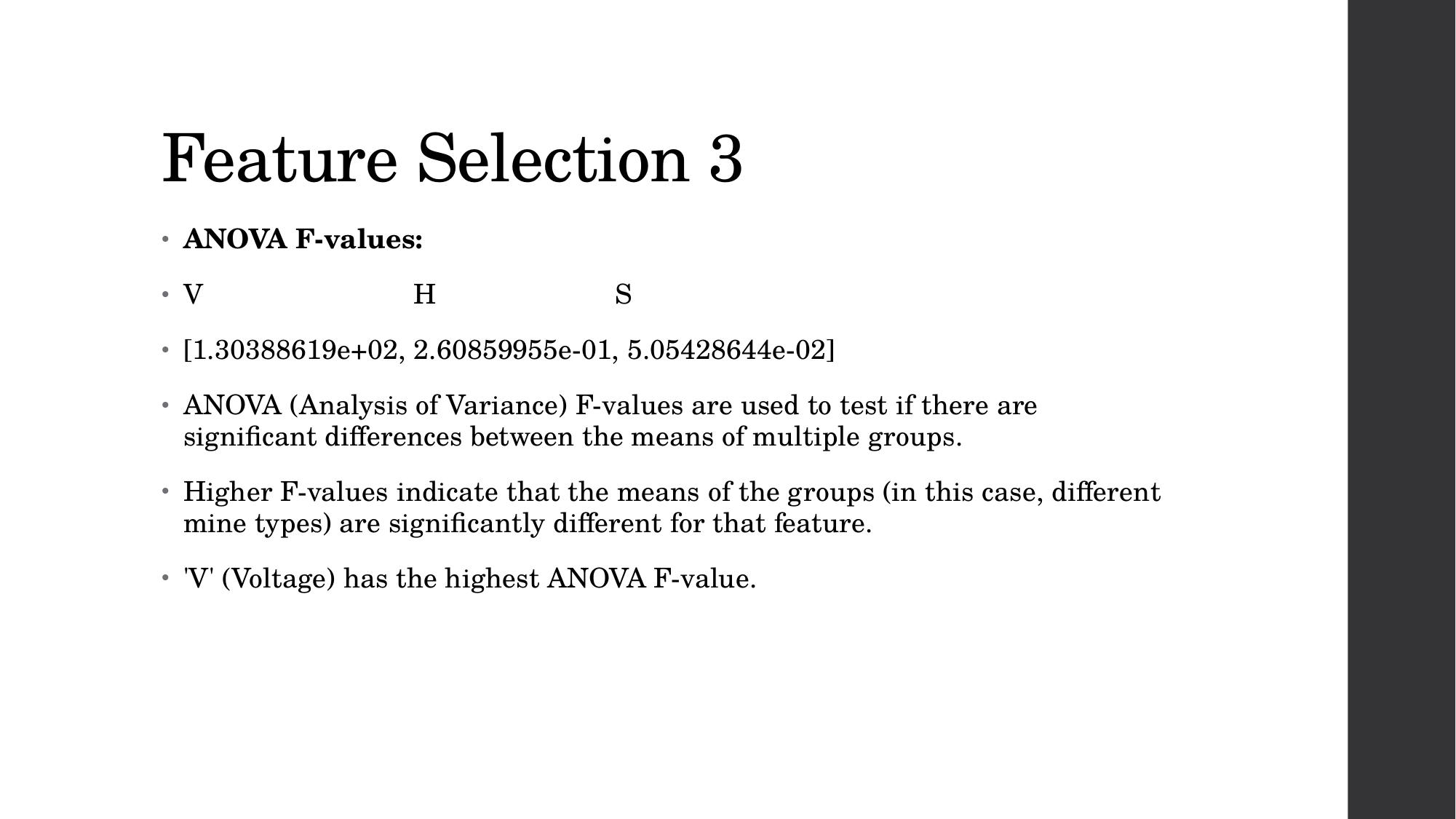

# Feature Selection 3
ANOVA F-values:
V                           H                       S
[1.30388619e+02, 2.60859955e-01, 5.05428644e-02]
ANOVA (Analysis of Variance) F-values are used to test if there are significant differences between the means of multiple groups.
Higher F-values indicate that the means of the groups (in this case, different mine types) are significantly different for that feature.
'V' (Voltage) has the highest ANOVA F-value.